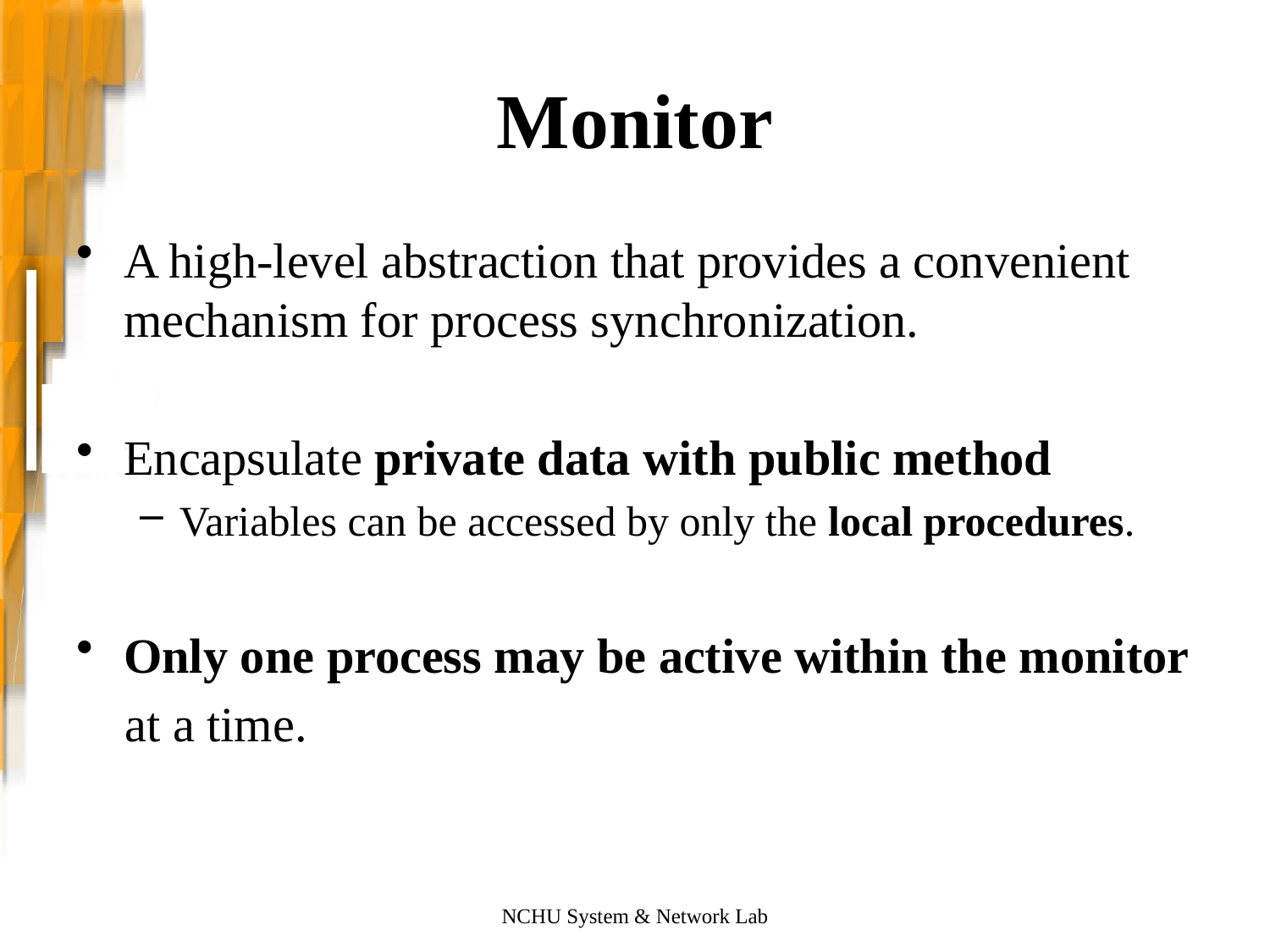

# Monitor
A high-level abstraction that provides a convenient mechanism for process synchronization.

Encapsulate private data with public method
Variables can be accessed by only the local procedures.

Only one process may be active within the monitor
    at a time.
NCHU System & Network Lab